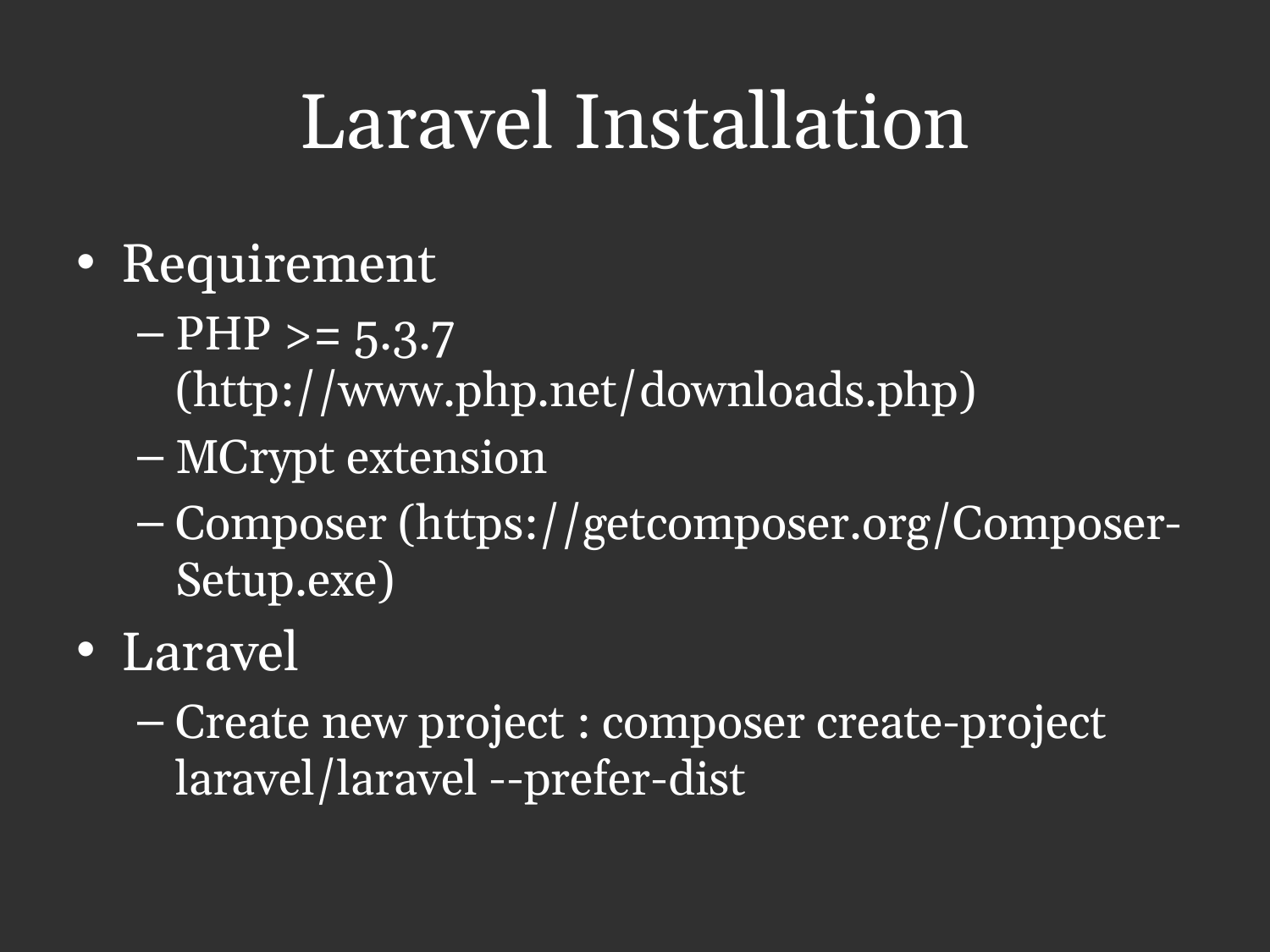

# Laravel Installation
Requirement
PHP >= 5.3.7 (http://www.php.net/downloads.php)
MCrypt extension
Composer (https://getcomposer.org/Composer-Setup.exe)
Laravel
Create new project : composer create-project laravel/laravel --prefer-dist